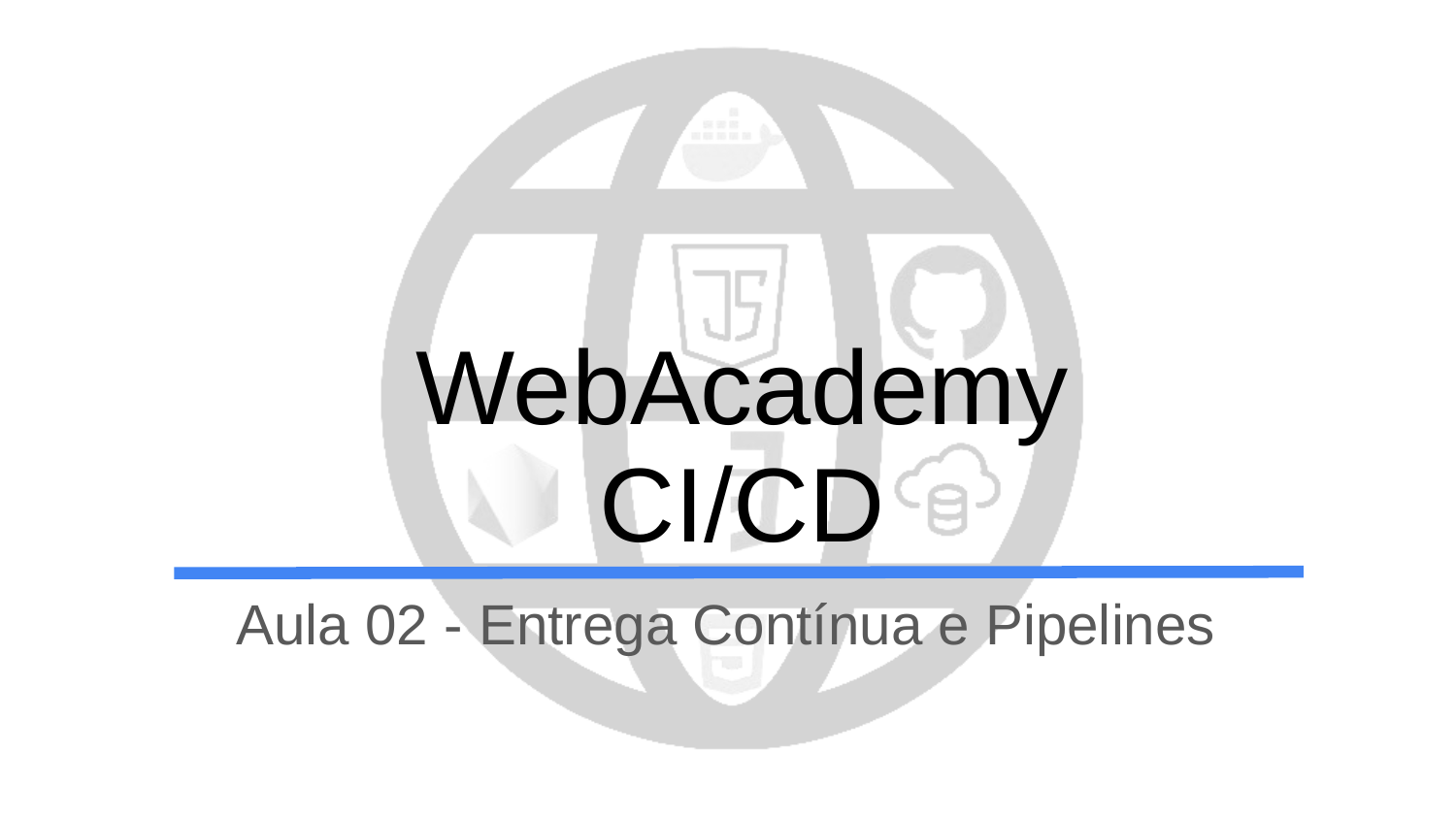

# WebAcademy
CI/CD
Aula 02 - Entrega Contínua e Pipelines